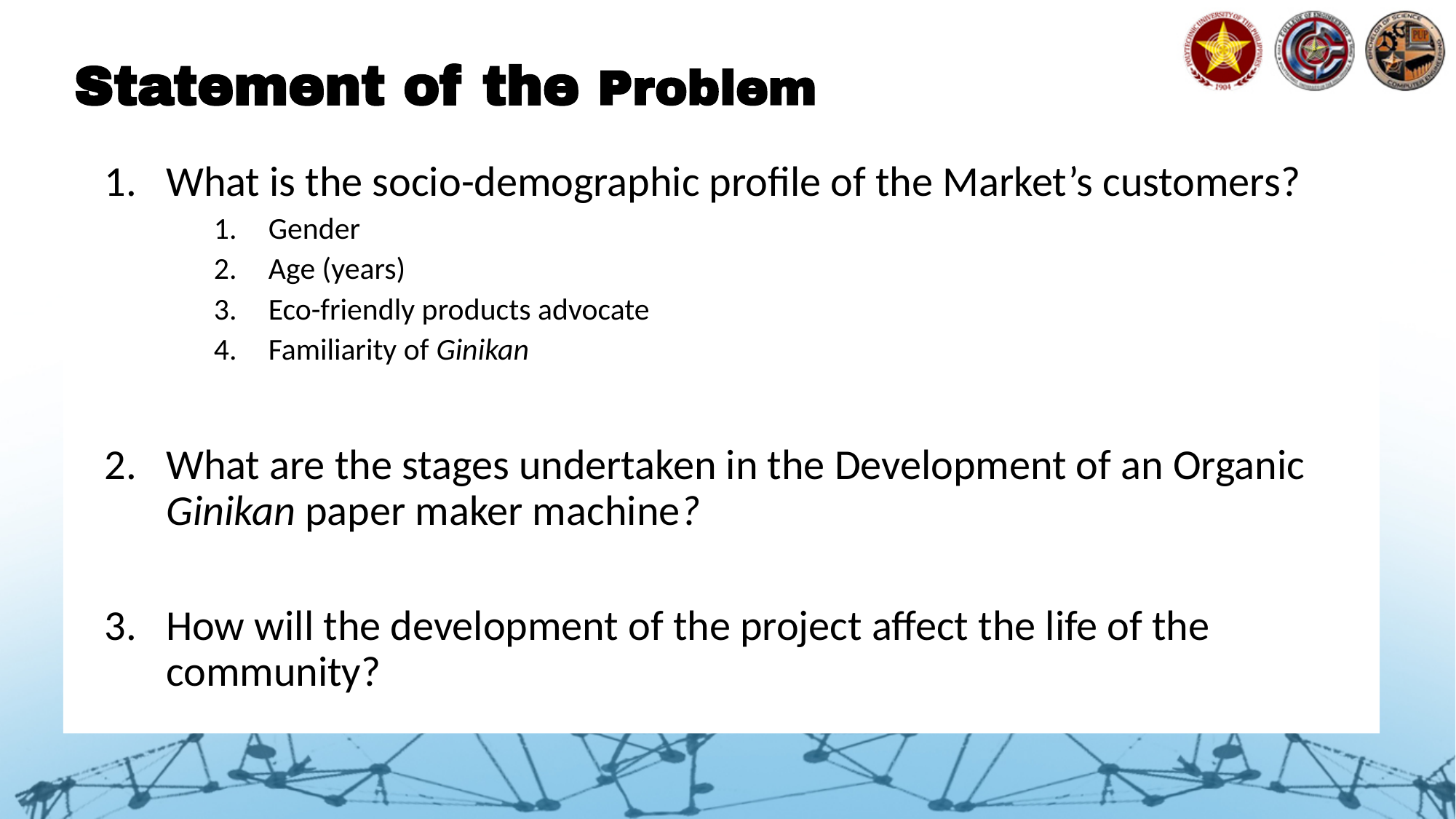

# Statement of the Problem

What is the socio-demographic profile of the Market’s customers?
Gender
Age (years)
Eco-friendly products advocate
Familiarity of Ginikan

What are the stages undertaken in the Development of an Organic Ginikan paper maker machine?

How will the development of the project affect the life of the community?